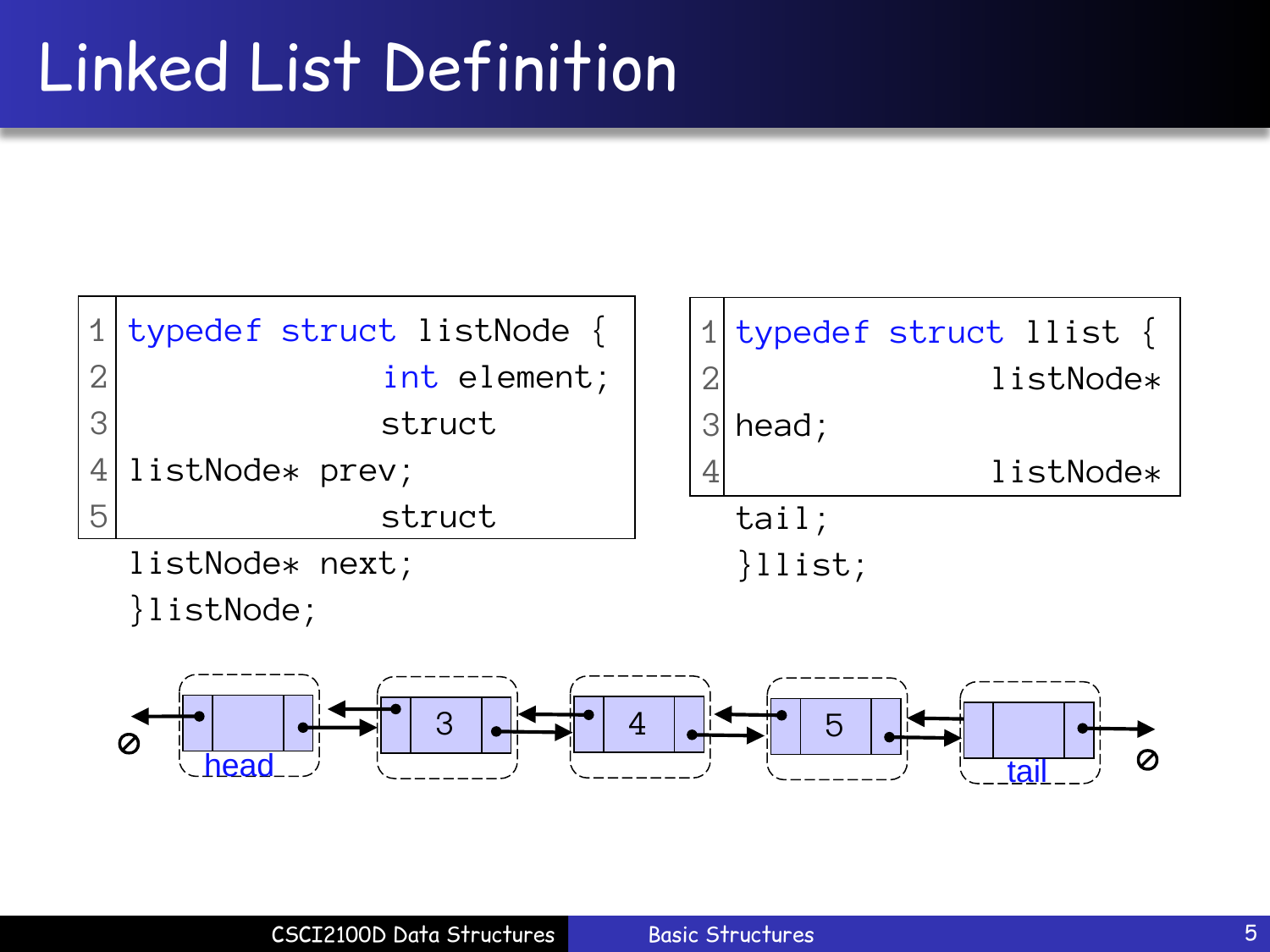

# Linked List Definition

typedef struct listNode {
		int element;
		struct listNode* prev;
		struct listNode* next;
}listNode;
1
2
3
4
5
1
2
3
4
typedef struct llist {
		listNode* head;
		listNode* tail;
}llist;

∅

head

4

3

5

∅
tail

Basic Structures
5